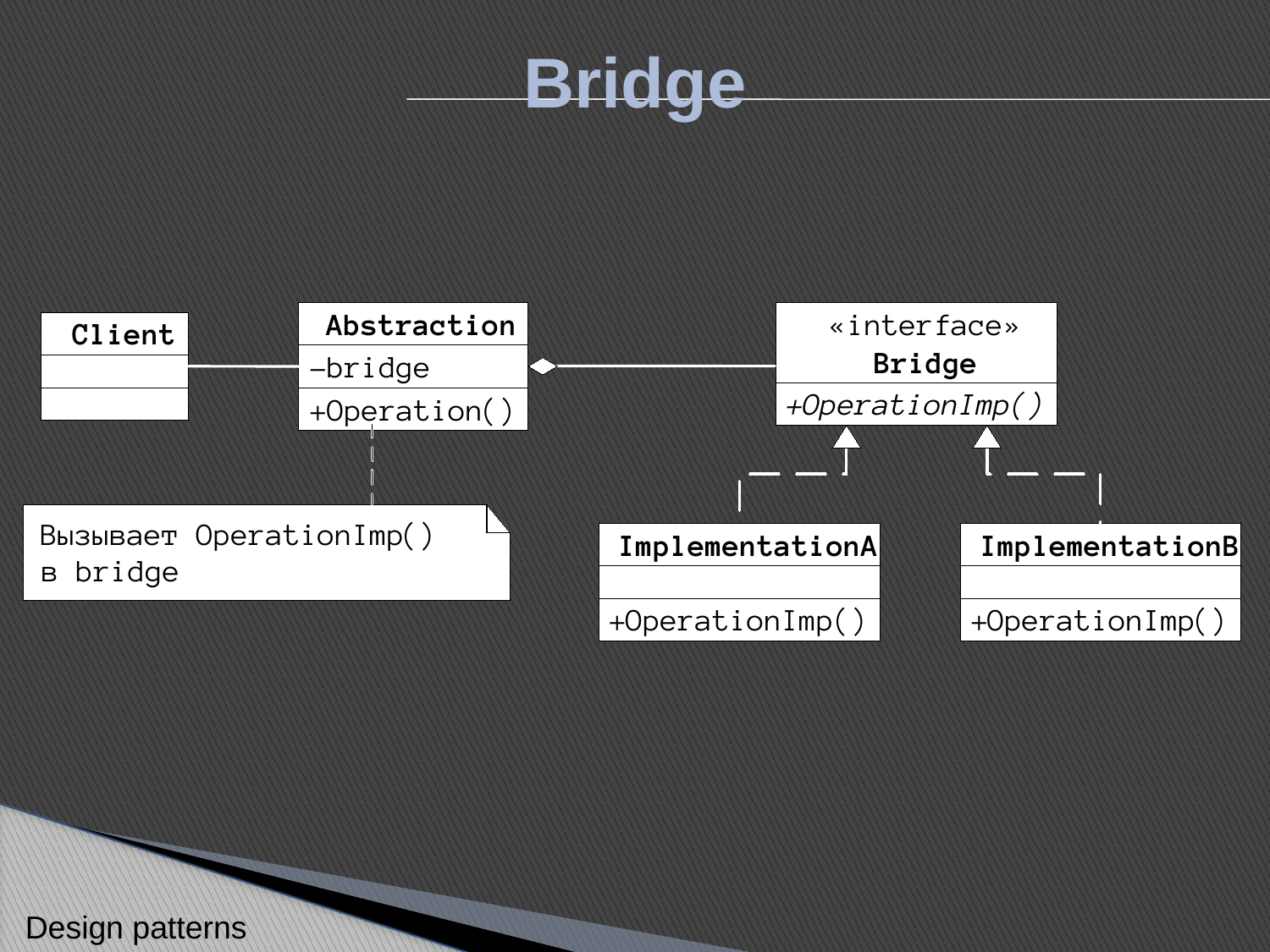

Bridge

Abstraction
«interface»

Client
Bridge

-
bridge

+
OperationImp
()

+
Operation
()

Вызывает OperationImp
()

ImplementationA
ImplementationB
в bridge

+
OperationImp
()
+
OperationImp
()
Design patterns